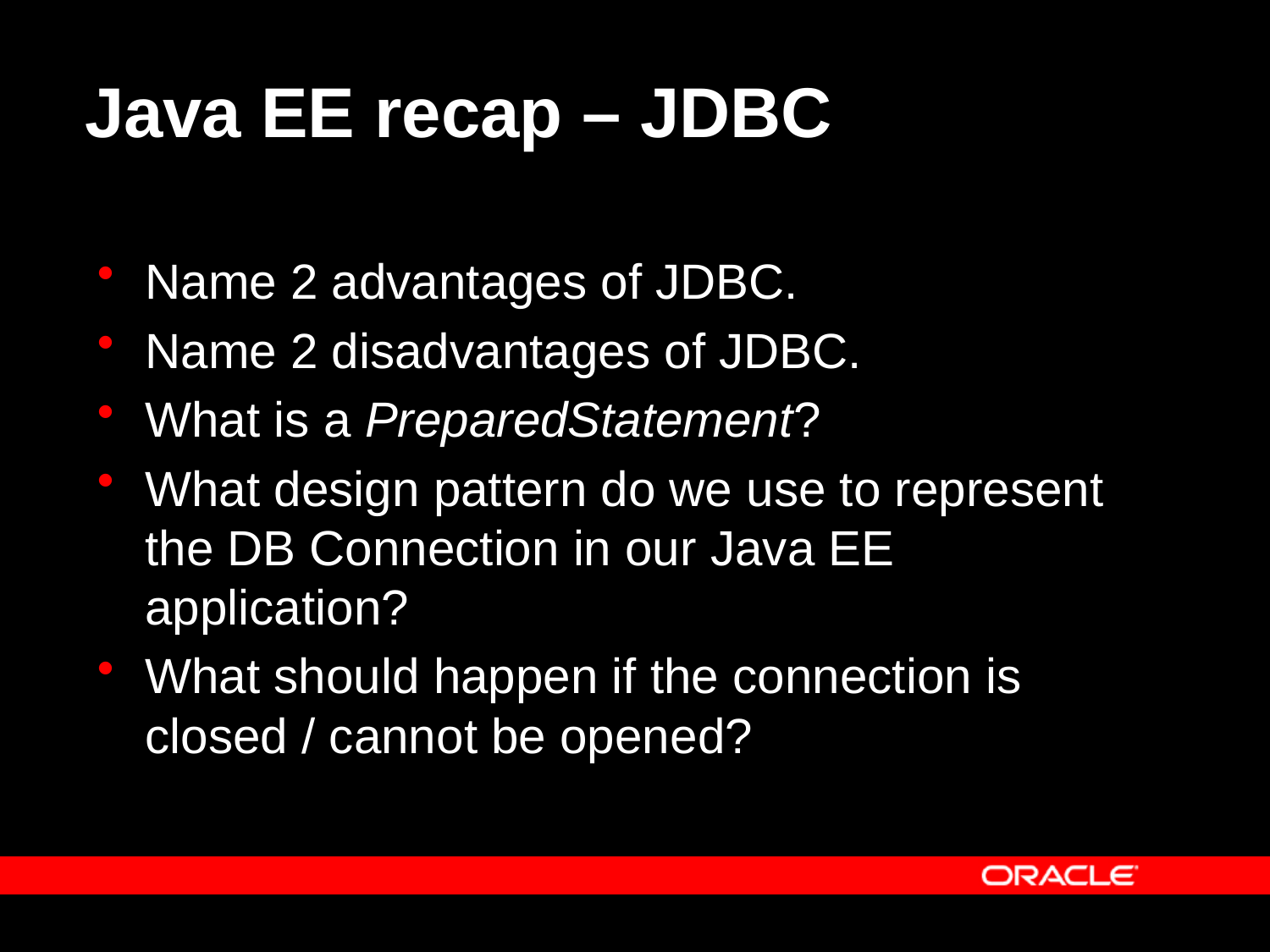

# Java EE recap – JDBC
Name 2 advantages of JDBC.
Name 2 disadvantages of JDBC.
What is a PreparedStatement?
What design pattern do we use to represent the DB Connection in our Java EE application?
What should happen if the connection is closed / cannot be opened?